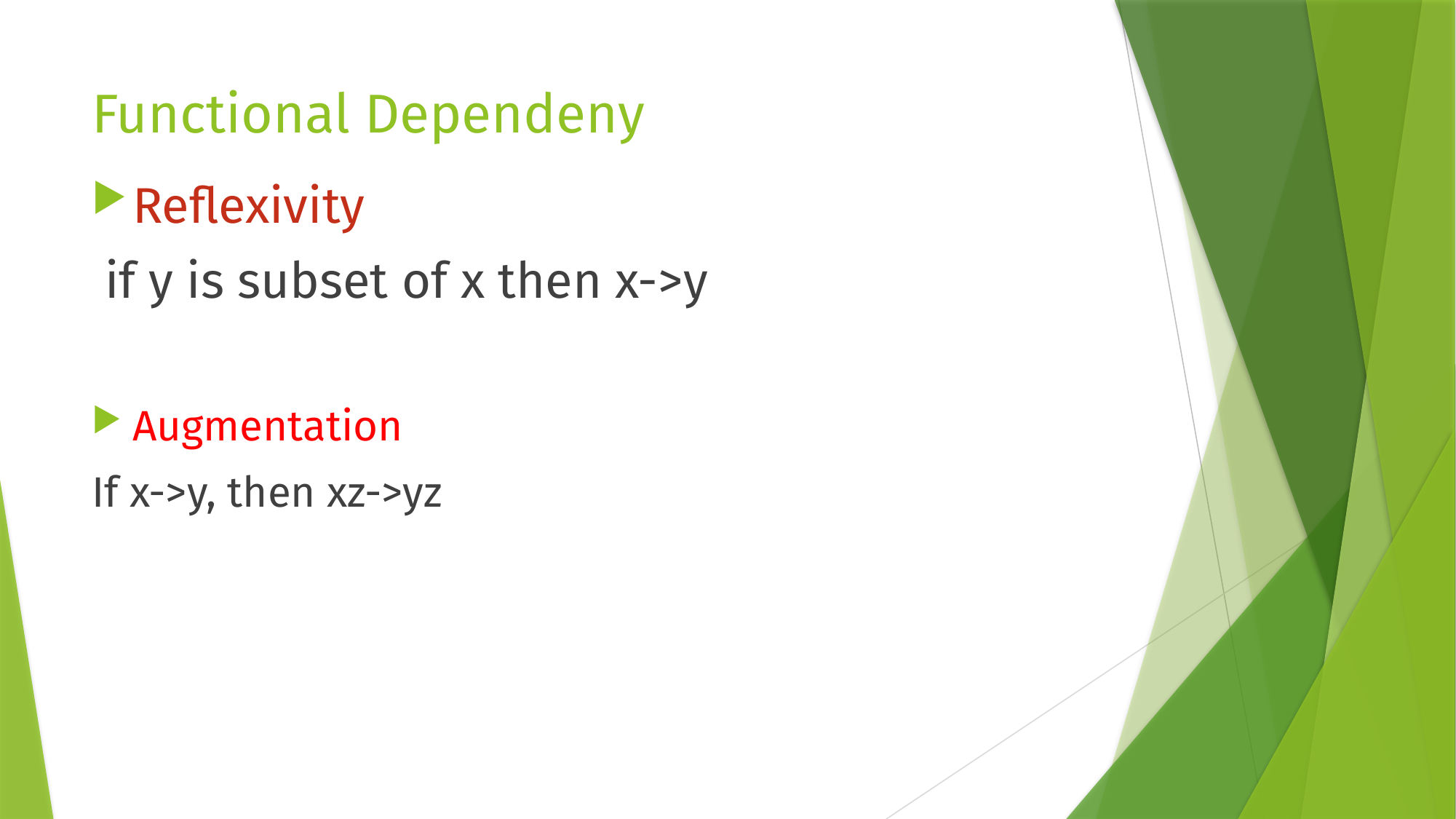

# Functional Dependeny
Reflexivity
 if y is subset of x then x->y

Augmentation
If x->y, then xz->yz